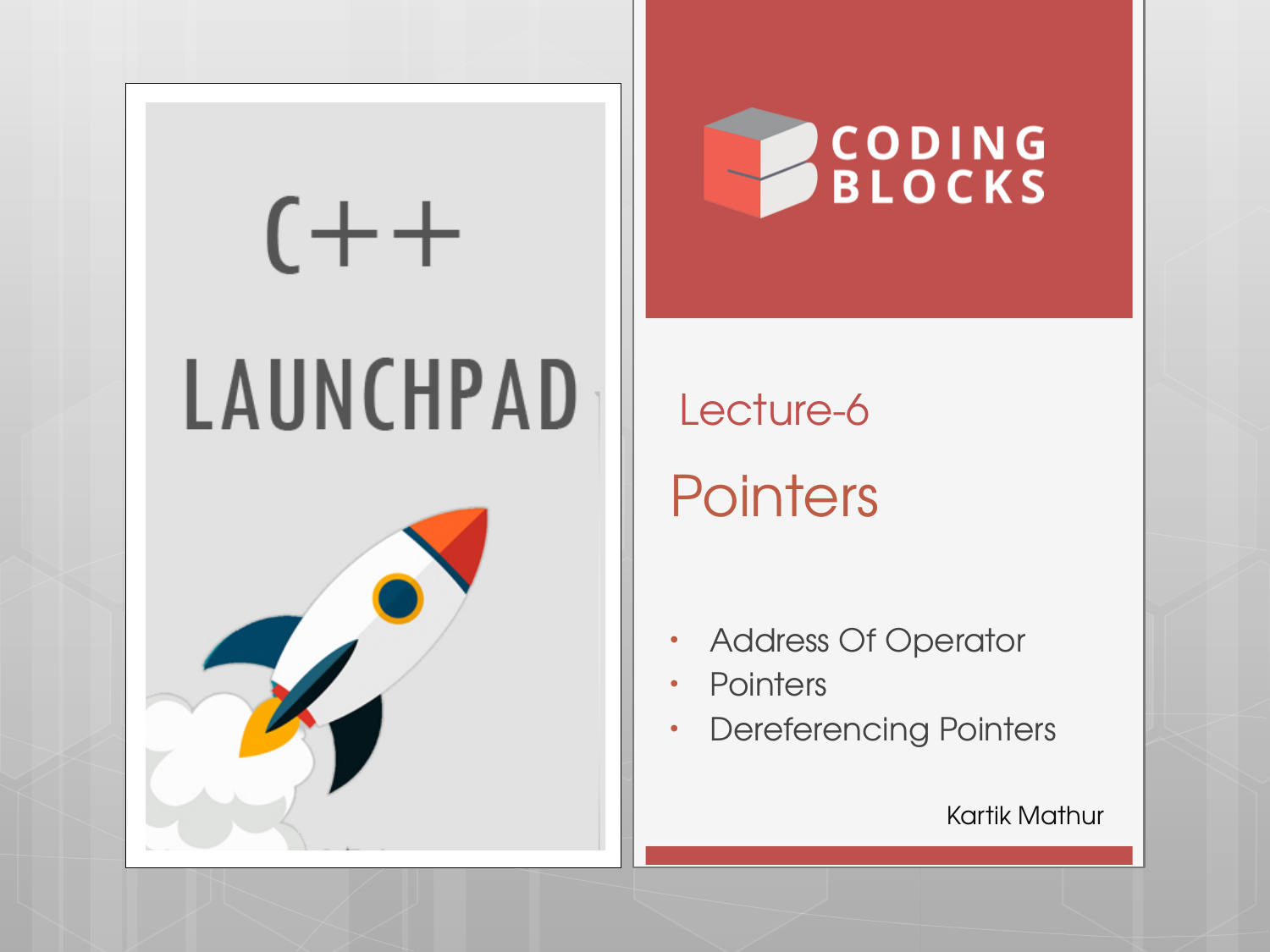

# Pointers
Lecture-6
Address Of Operator
Pointers
Dereferencing Pointers
Kartik Mathur